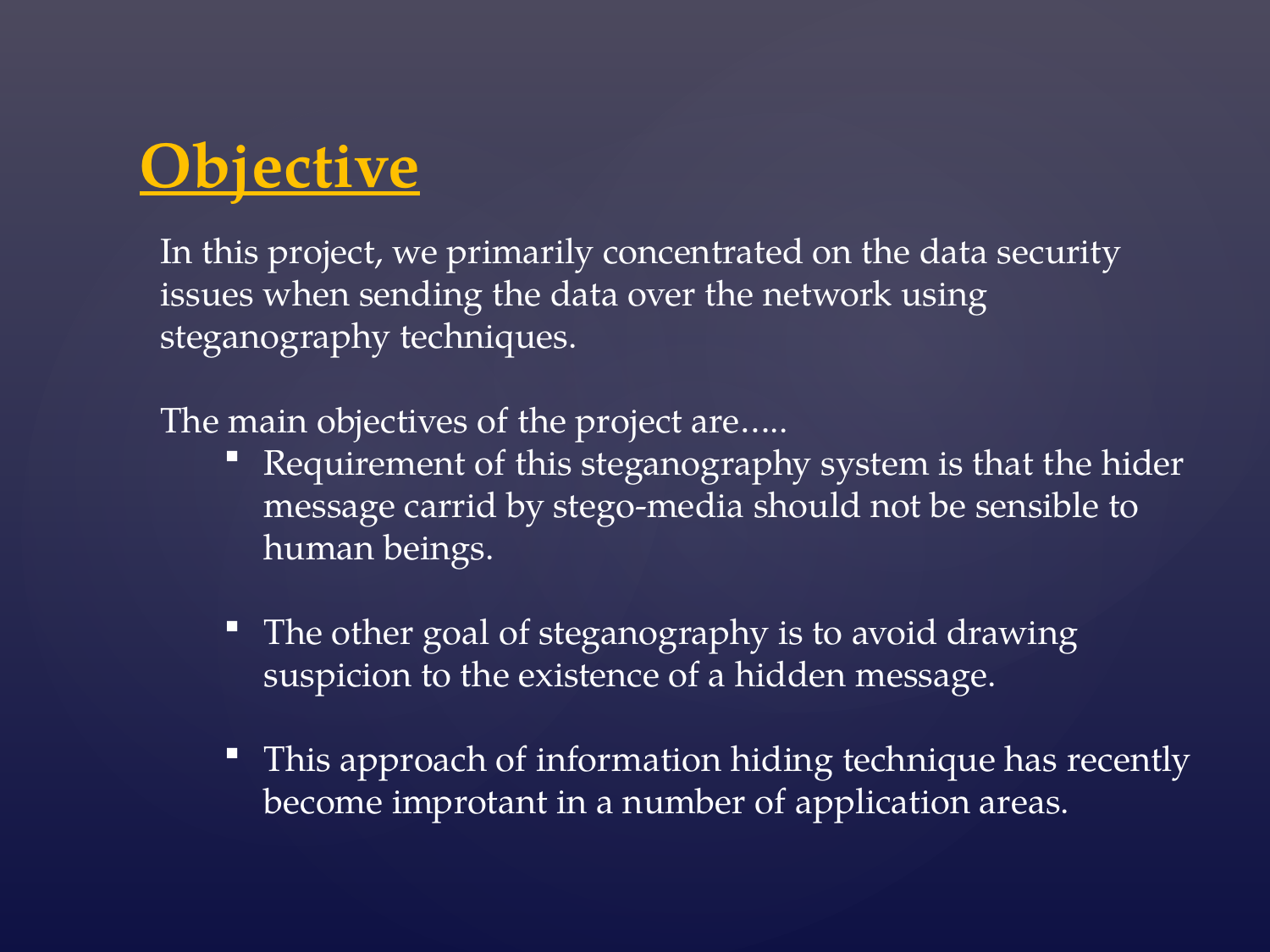

Objective
In this project, we primarily concentrated on the data security issues when sending the data over the network using steganography techniques.

The main objectives of the project are…..
Requirement of this steganography system is that the hider message carrid by stego-media should not be sensible to human beings.

The other goal of steganography is to avoid drawing suspicion to the existence of a hidden message.

This approach of information hiding technique has recently become improtant in a number of application areas.